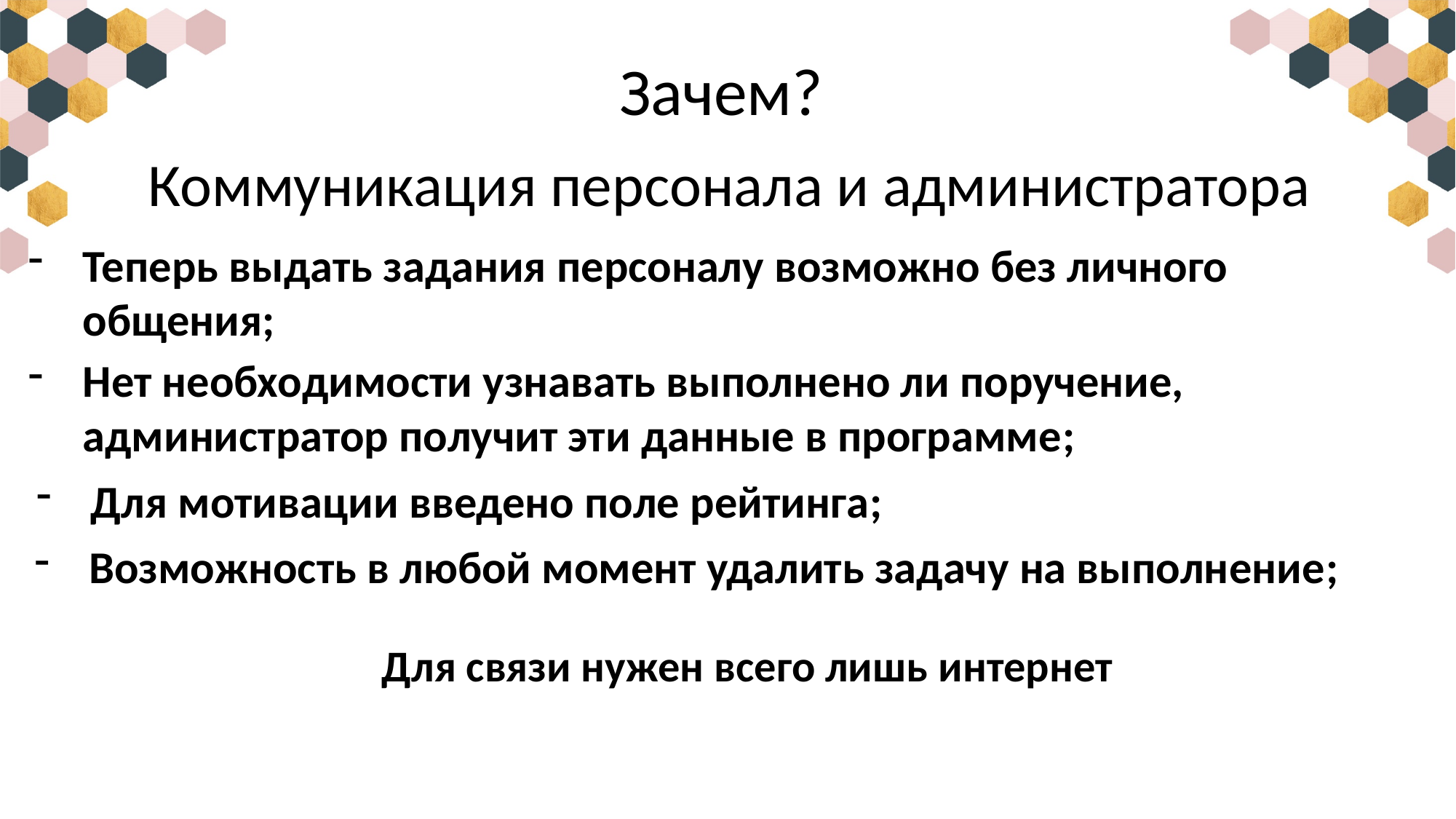

# Зачем?
Коммуникация персонала и администратора
Теперь выдать задания персоналу возможно без личного общения;
Нет необходимости узнавать выполнено ли поручение, администратор получит эти данные в программе;
Для мотивации введено поле рейтинга;
Возможность в любой момент удалить задачу на выполнение;
Для связи нужен всего лишь интернет